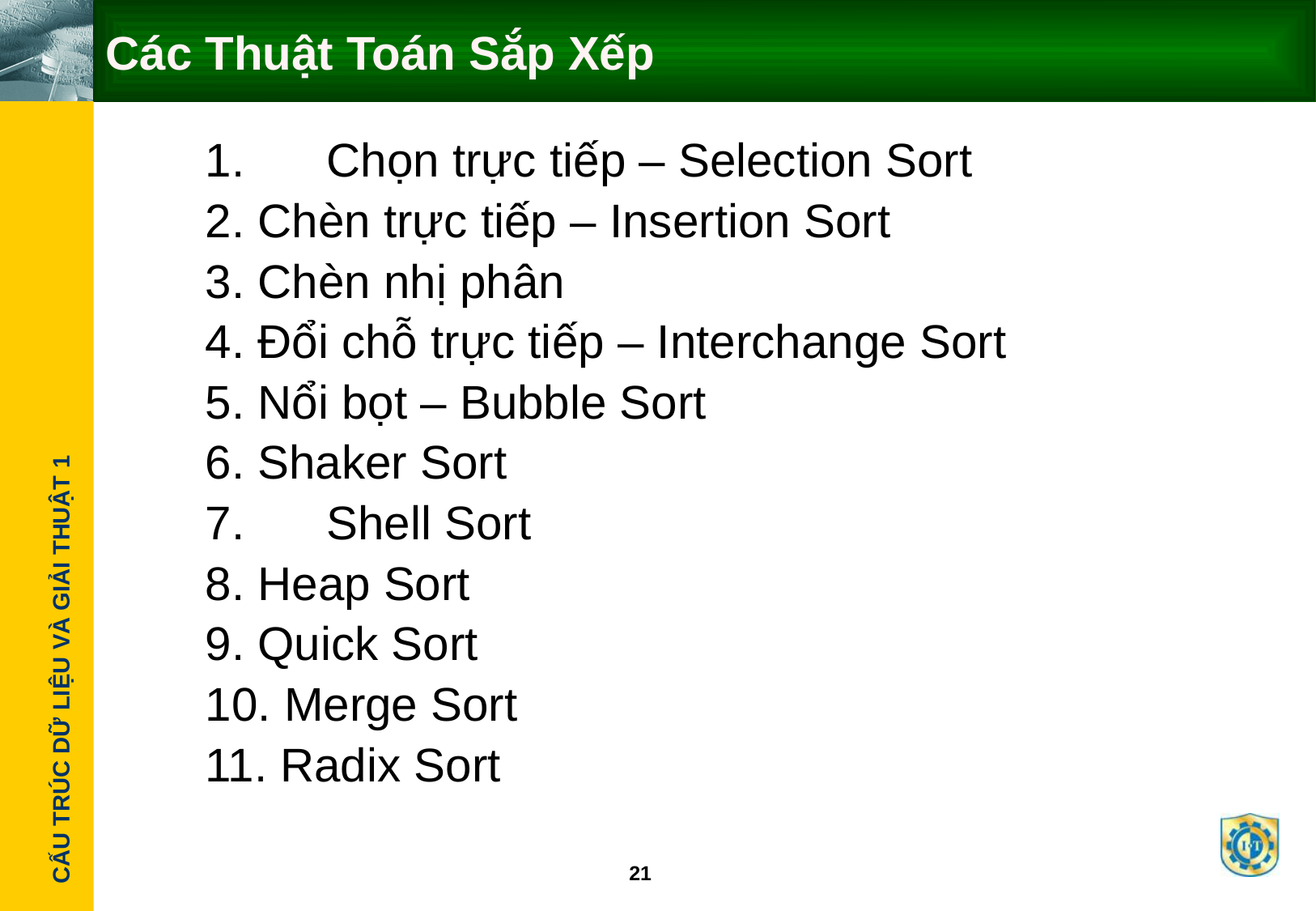

# Các Thuật Toán Sắp Xếp
	1. 	Chọn trực tiếp – Selection Sort
	2. Chèn trực tiếp – Insertion Sort
	3. Chèn nhị phân
	4. Đổi chỗ trực tiếp – Interchange Sort
	5. Nổi bọt – Bubble Sort
	6. Shaker Sort
	7. 	Shell Sort
	8. Heap Sort
	9. Quick Sort
	10. Merge Sort
	11. Radix Sort